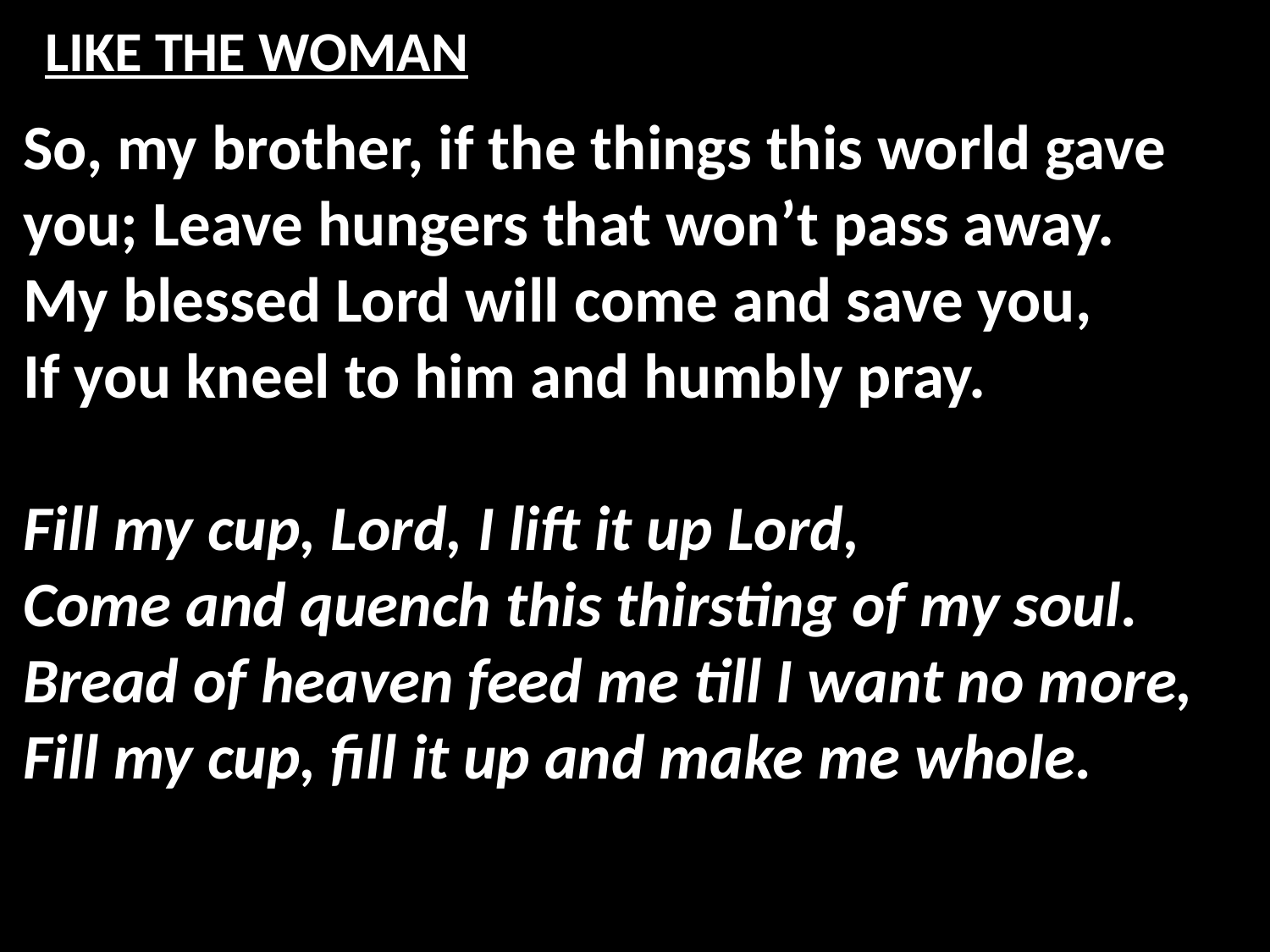

# LIKE THE WOMAN
So, my brother, if the things this world gave you; Leave hungers that won’t pass away.
My blessed Lord will come and save you,
If you kneel to him and humbly pray.

Fill my cup, Lord, I lift it up Lord,
Come and quench this thirsting of my soul.
Bread of heaven feed me till I want no more,
Fill my cup, fill it up and make me whole.